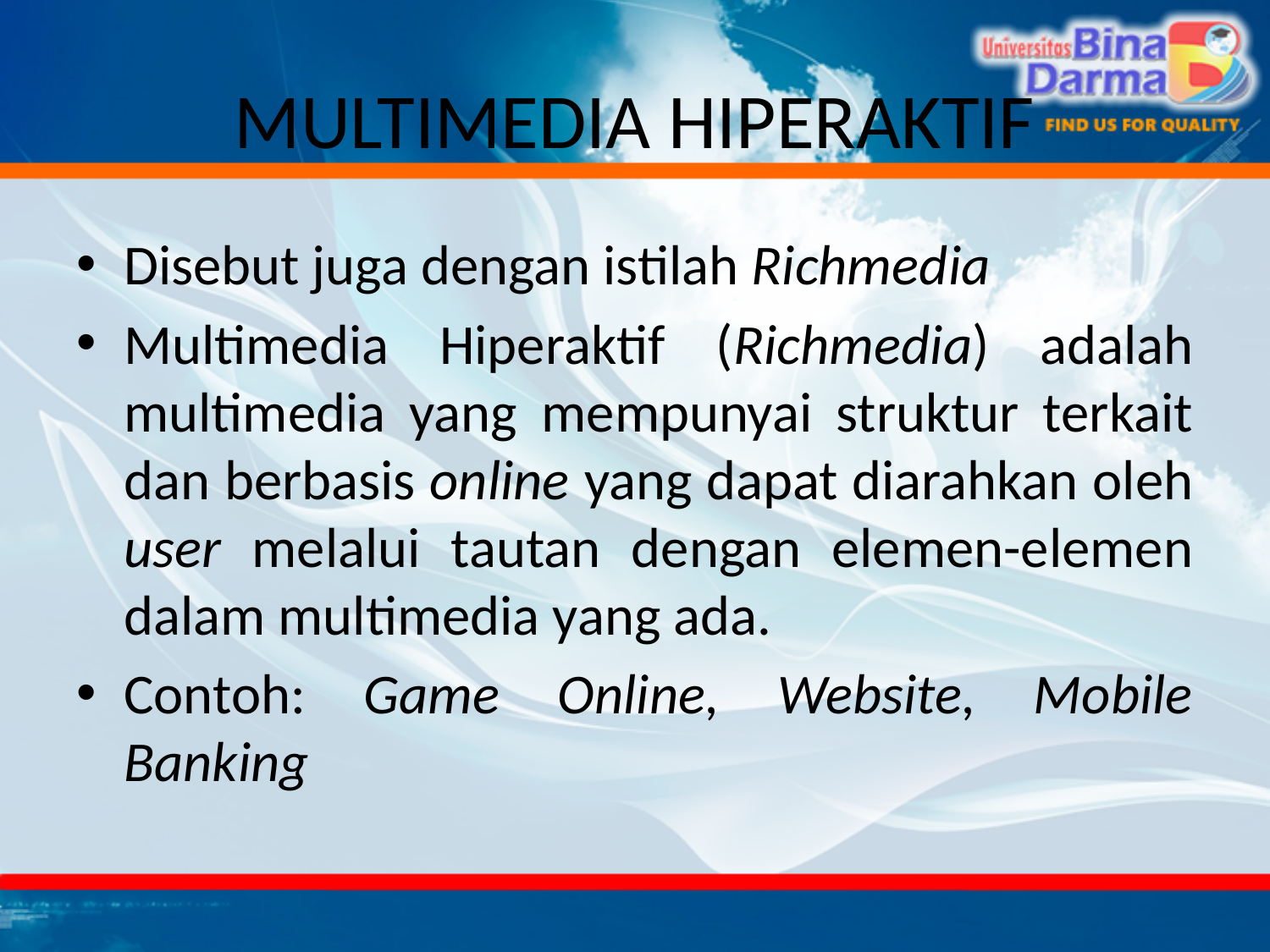

# MULTIMEDIA HIPERAKTIF
Disebut juga dengan istilah Richmedia
Multimedia Hiperaktif (Richmedia) adalah multimedia yang mempunyai struktur terkait dan berbasis online yang dapat diarahkan oleh user melalui tautan dengan elemen-elemen dalam multimedia yang ada.
Contoh: Game Online, Website, Mobile Banking